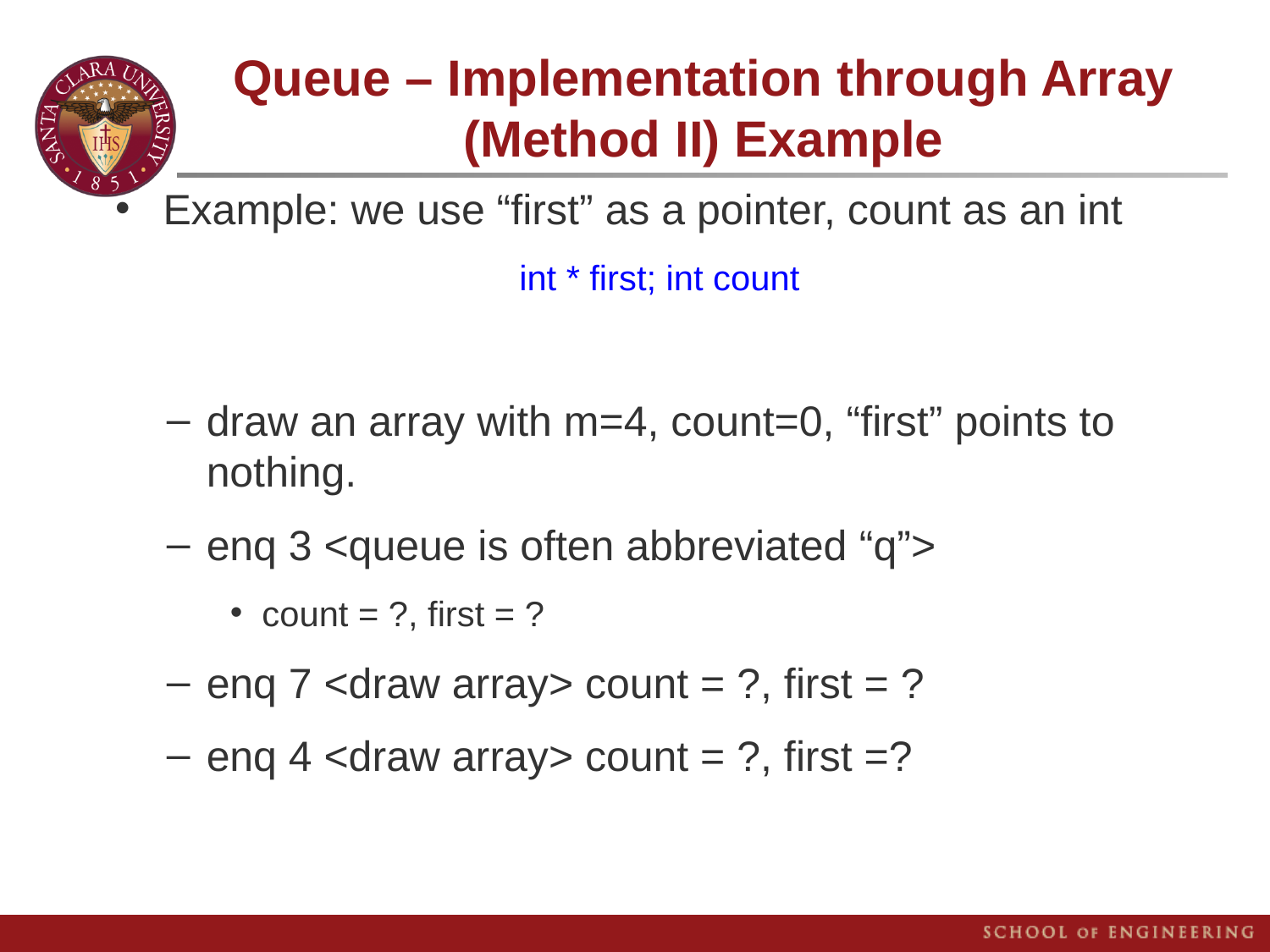

# Queue – Implementation through Array (Method II) Example
Example: we use “first” as a pointer, count as an int
 int * first; int count

draw an array with m=4, count=0, “first” points to nothing.
enq 3 <queue is often abbreviated “q”>
count = ?, first = ?
enq 7 <draw array> count = ?, first = ?
enq 4 <draw array> count = ?, first =?